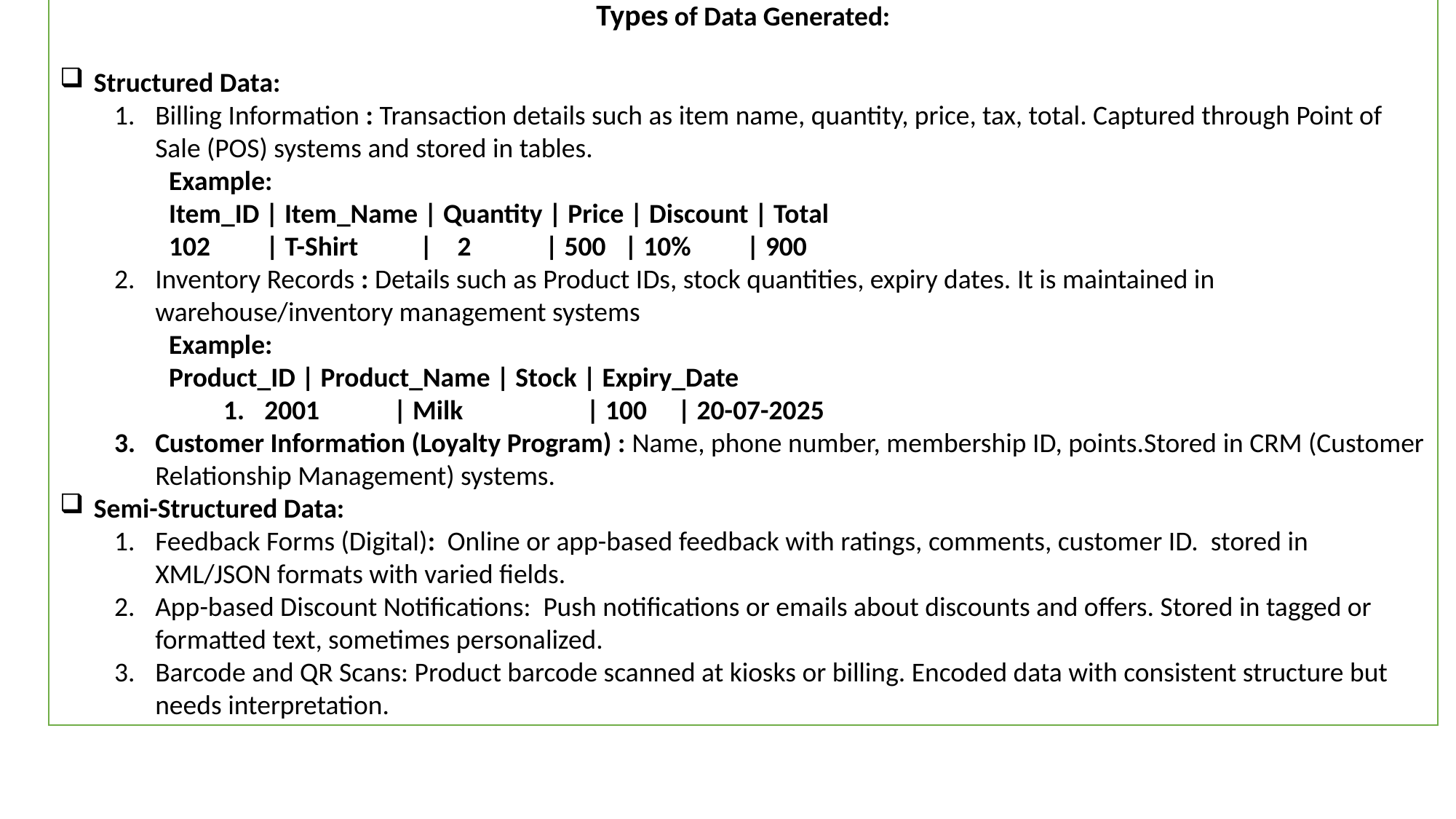

Types of Data Generated:

Structured Data:
Billing Information : Transaction details such as item name, quantity, price, tax, total. Captured through Point of Sale (POS) systems and stored in tables.
Example:
Item_ID | Item_Name | Quantity | Price | Discount | Total
102         | T-Shirt          |    2            | 500   | 10%         | 900
Inventory Records : Details such as Product IDs, stock quantities, expiry dates. It is maintained in warehouse/inventory management systems
Example:
Product_ID | Product_Name | Stock | Expiry_Date
2001            | Milk                    | 100     | 20-07-2025
Customer Information (Loyalty Program) : Name, phone number, membership ID, points.Stored in CRM (Customer Relationship Management) systems.
Semi-Structured Data:
Feedback Forms (Digital):  Online or app-based feedback with ratings, comments, customer ID.  stored in XML/JSON formats with varied fields.
App-based Discount Notifications:  Push notifications or emails about discounts and offers. Stored in tagged or formatted text, sometimes personalized.
Barcode and QR Scans: Product barcode scanned at kiosks or billing. Encoded data with consistent structure but needs interpretation.